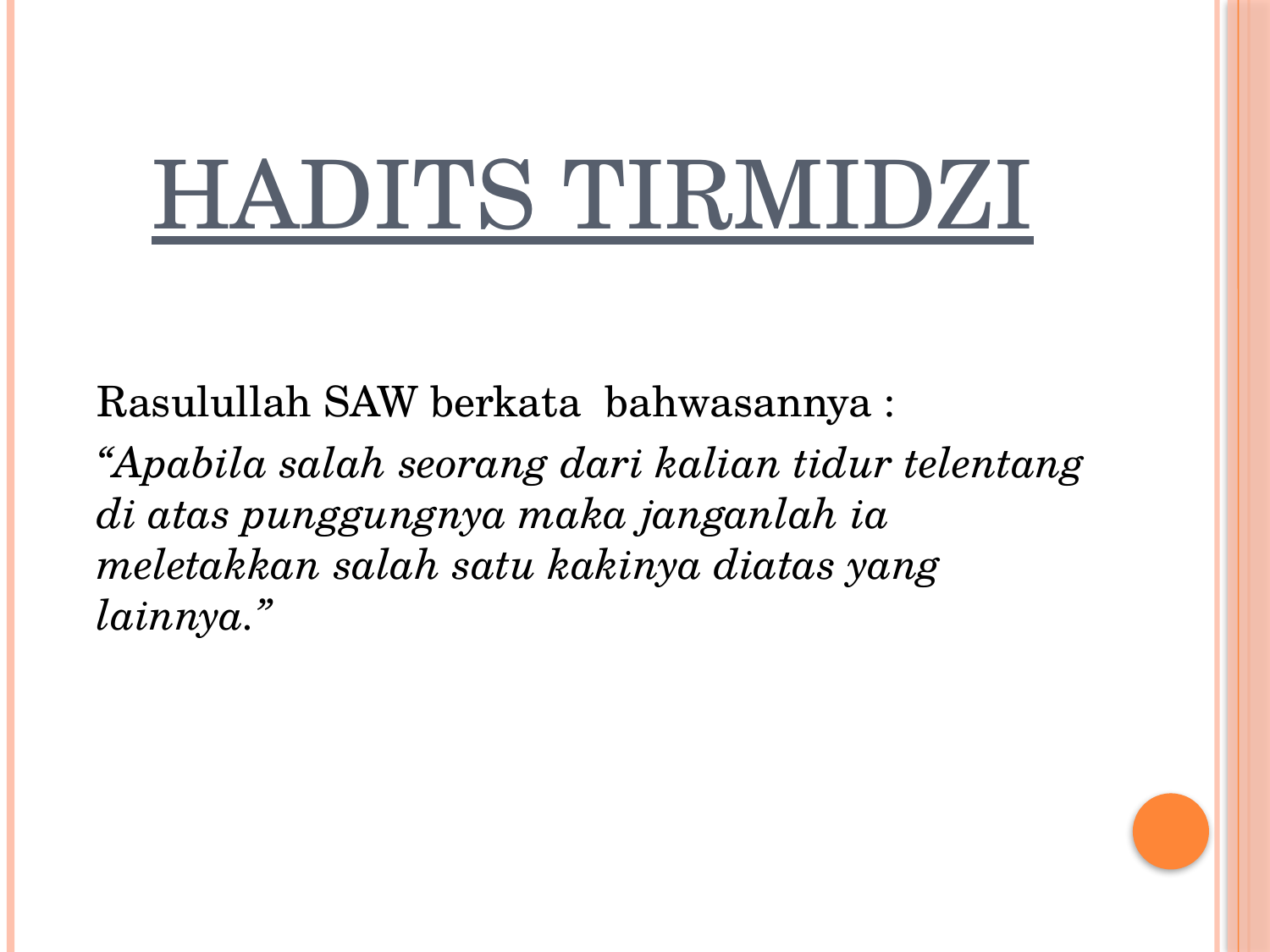

# Hadits Tirmidzi

Rasulullah SAW berkata  bahwasannya :
“Apabila salah seorang dari kalian tidur telentang di atas punggungnya maka janganlah ia meletakkan salah satu kakinya diatas yang lainnya.”